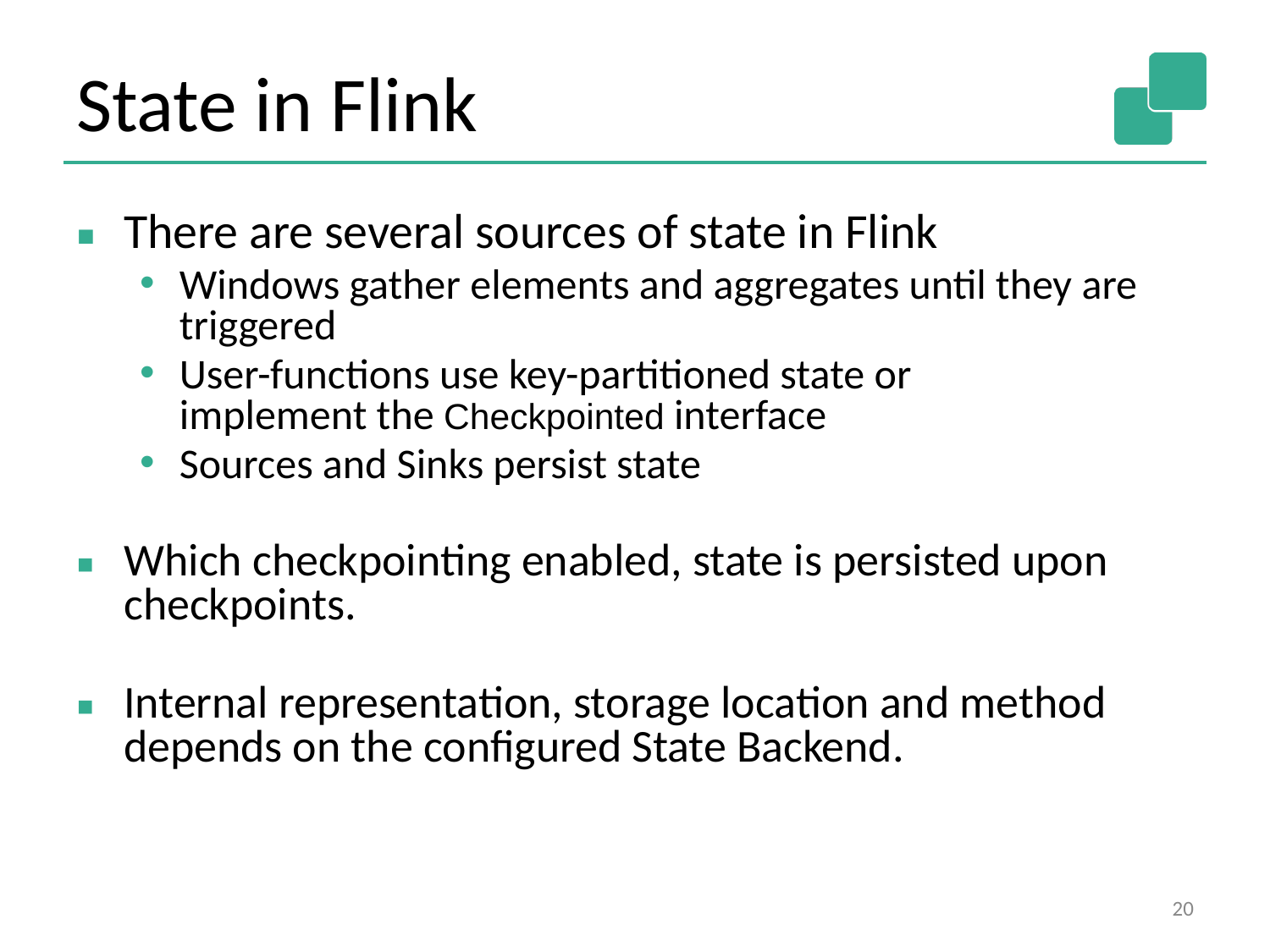

# State in Flink
There are several sources of state in Flink
Windows gather elements and aggregates until they are triggered
User-functions use key-partitioned state or
implement the Checkpointed interface
Sources and Sinks persist state

Which checkpointing enabled, state is persisted upon checkpoints.

Internal representation, storage location and method depends on the configured State Backend.
20